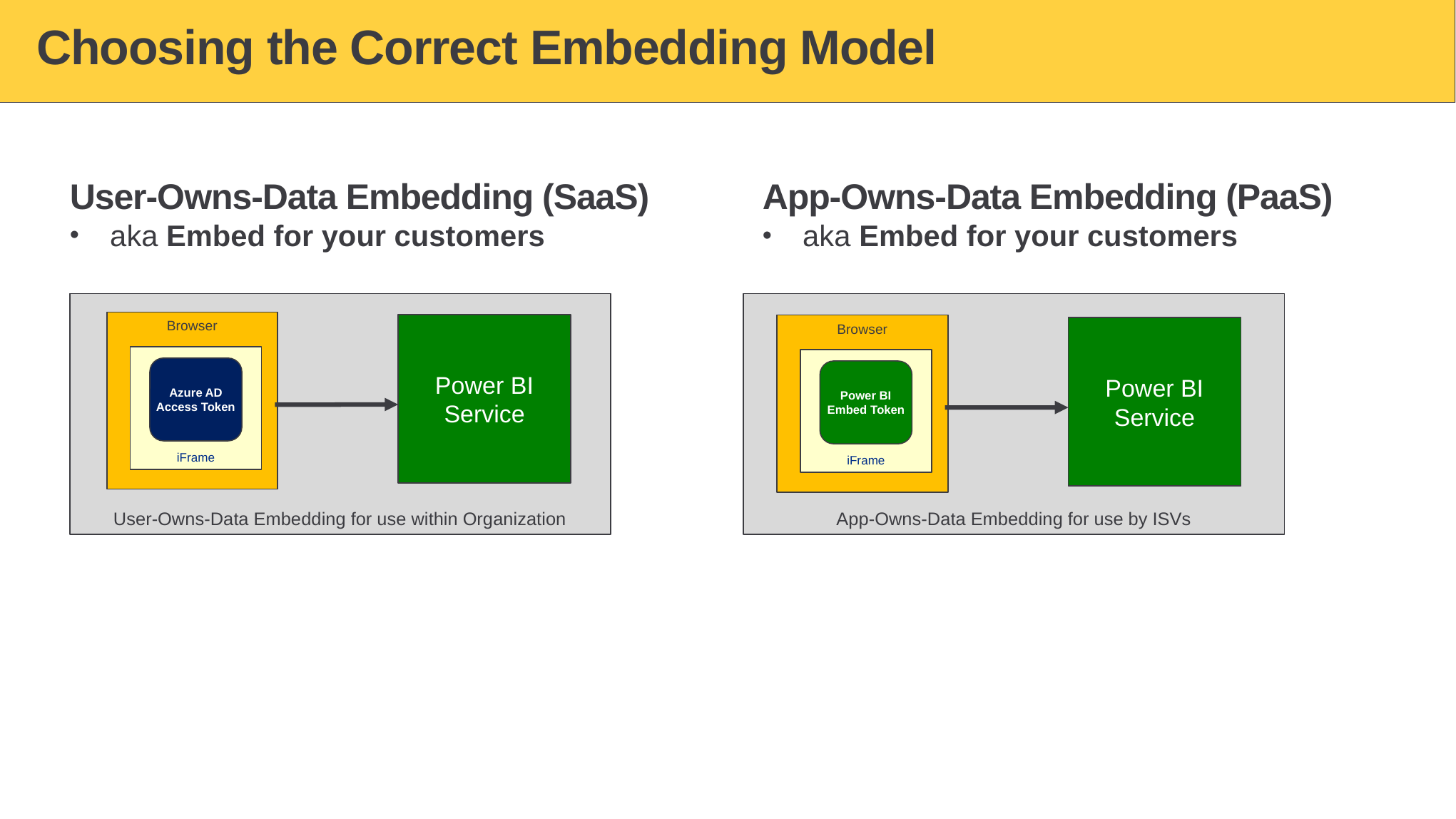

# Choosing the Correct Embedding Model
User-Owns-Data Embedding (SaaS)
aka Embed for your customers
App-Owns-Data Embedding (PaaS)
aka Embed for your customers
User-Owns-Data Embedding for use within Organization
Browser
Power BI Service
iFrame
Azure AD
Access Token
App-Owns-Data Embedding for use by ISVs
Browser
Power BI Service
iFrame
Power BI
Embed Token